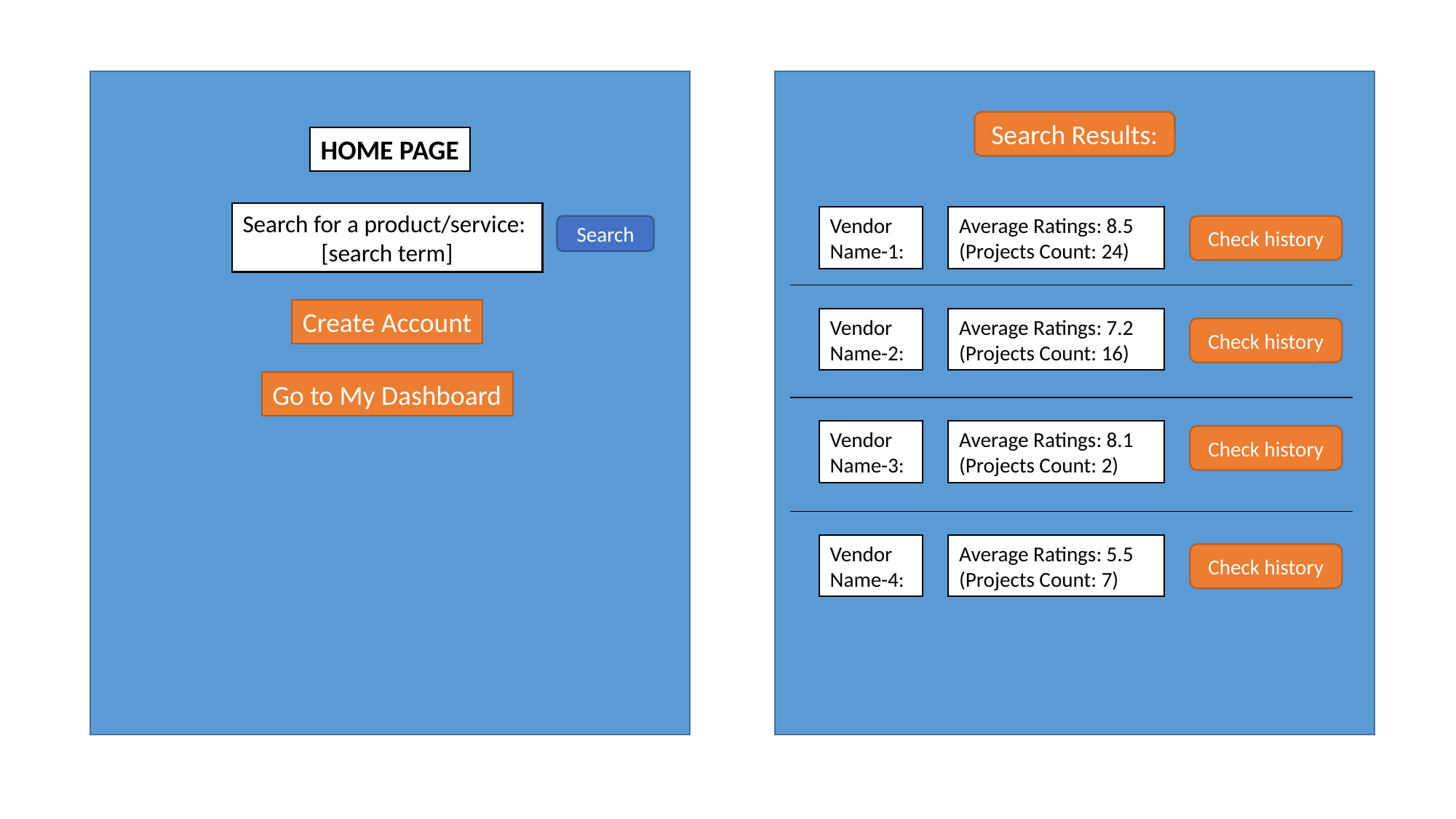

Search Results:
HOME PAGE
Search for a product/service:
[search term]
Vendor Name-1:
Average Ratings: 8.5
(Projects Count: 24)
Search
Check history
Create Account
Vendor Name-2:
Average Ratings: 7.2
(Projects Count: 16)
Check history
Go to My Dashboard
Vendor Name-3:
Average Ratings: 8.1
(Projects Count: 2)
Check history
Vendor Name-4:
Average Ratings: 5.5
(Projects Count: 7)
Check history